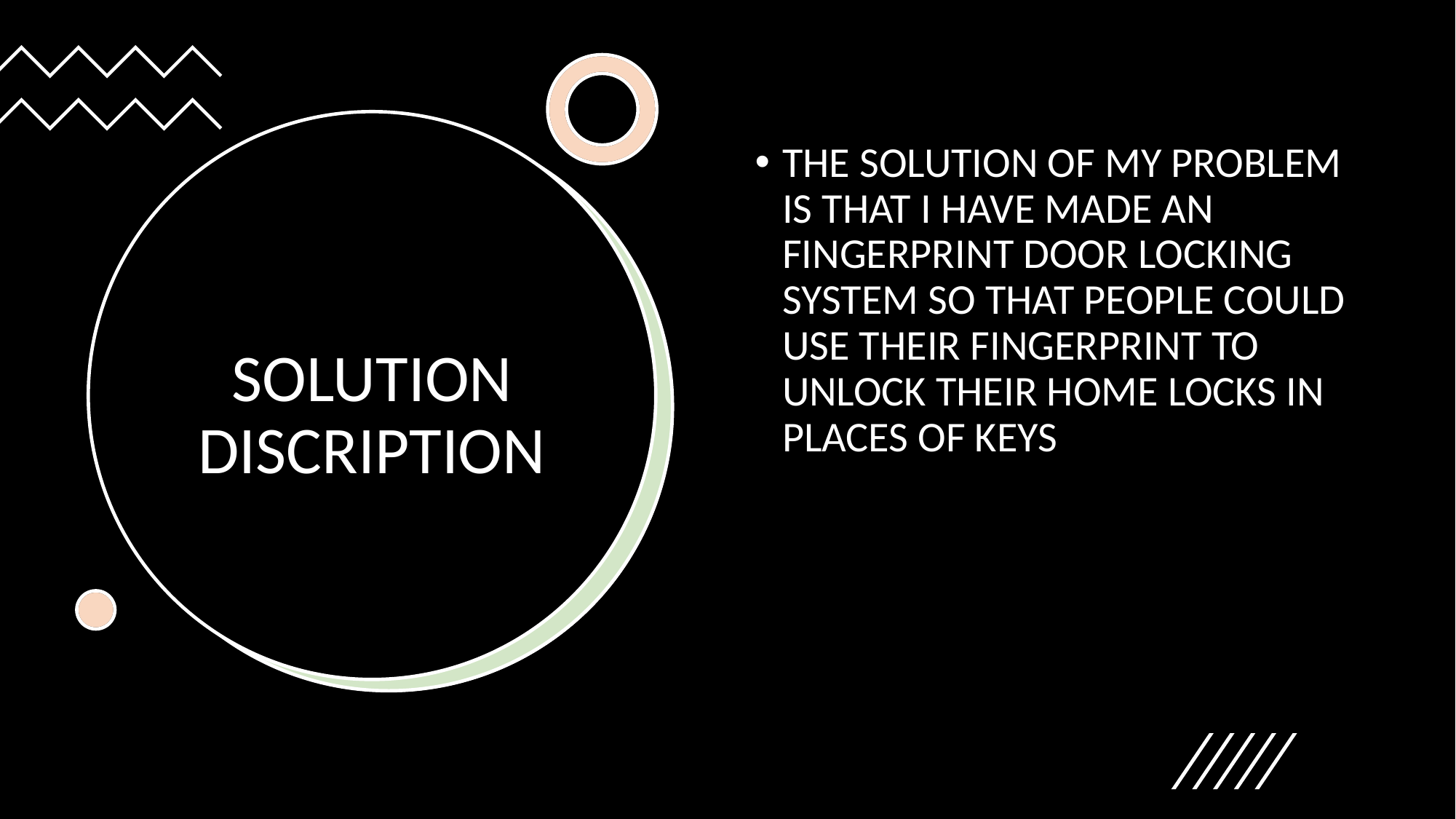

THE SOLUTION OF MY PROBLEM IS THAT I HAVE MADE AN FINGERPRINT DOOR LOCKING SYSTEM SO THAT PEOPLE COULD USE THEIR FINGERPRINT TO UNLOCK THEIR HOME LOCKS IN PLACES OF KEYS
# SOLUTION DISCRIPTION